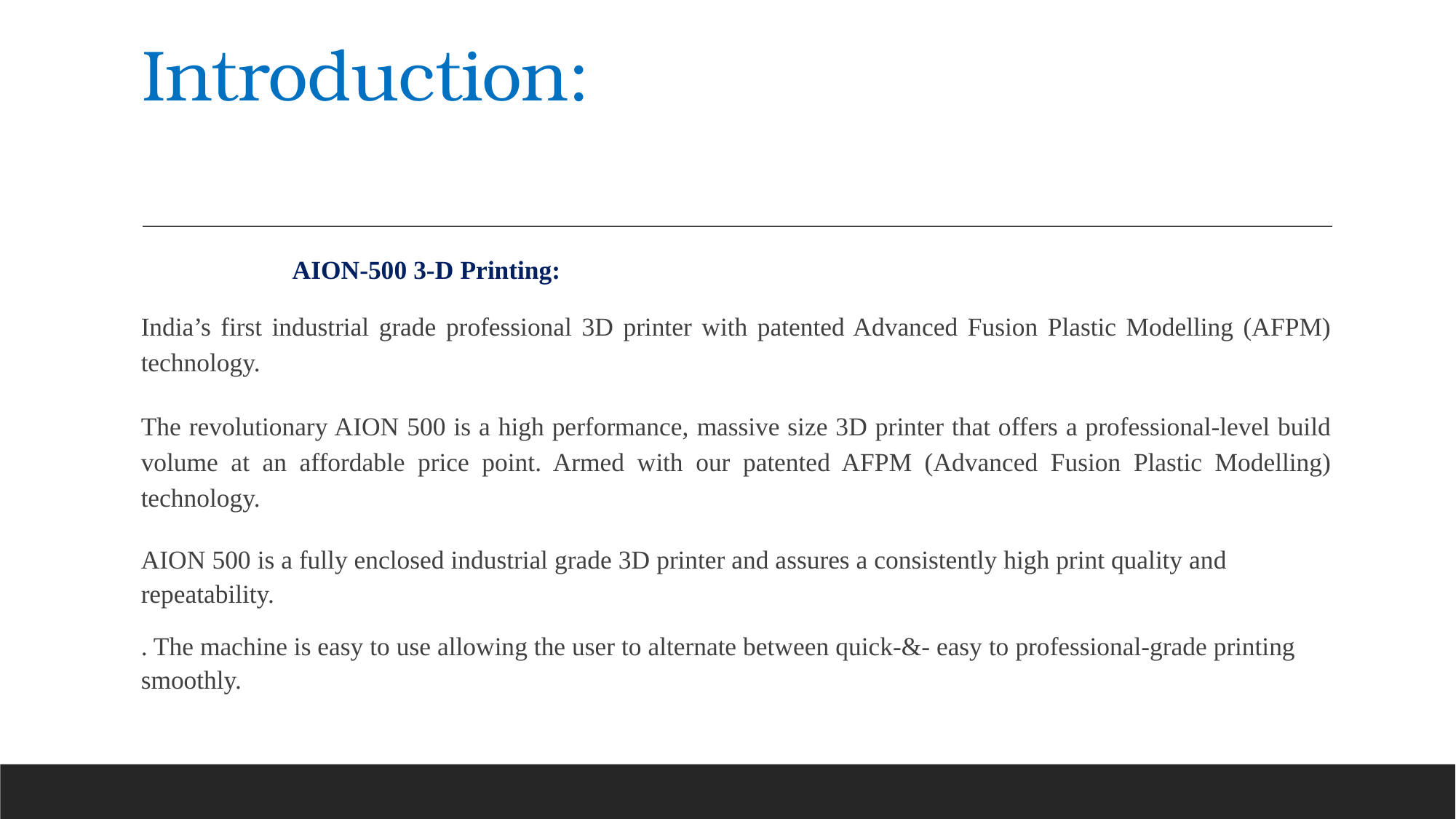

# Introduction:
			AION-500 3-D Printing:
India’s first industrial grade professional 3D printer with patented Advanced Fusion Plastic Modelling (AFPM) technology.
The revolutionary AION 500 is a high performance, massive size 3D printer that offers a professional-level build volume at an affordable price point. Armed with our patented AFPM (Advanced Fusion Plastic Modelling) technology.
AION 500 is a fully enclosed industrial grade 3D printer and assures a consistently high print quality and repeatability.
. The machine is easy to use allowing the user to alternate between quick-&- easy to professional-grade printing smoothly.